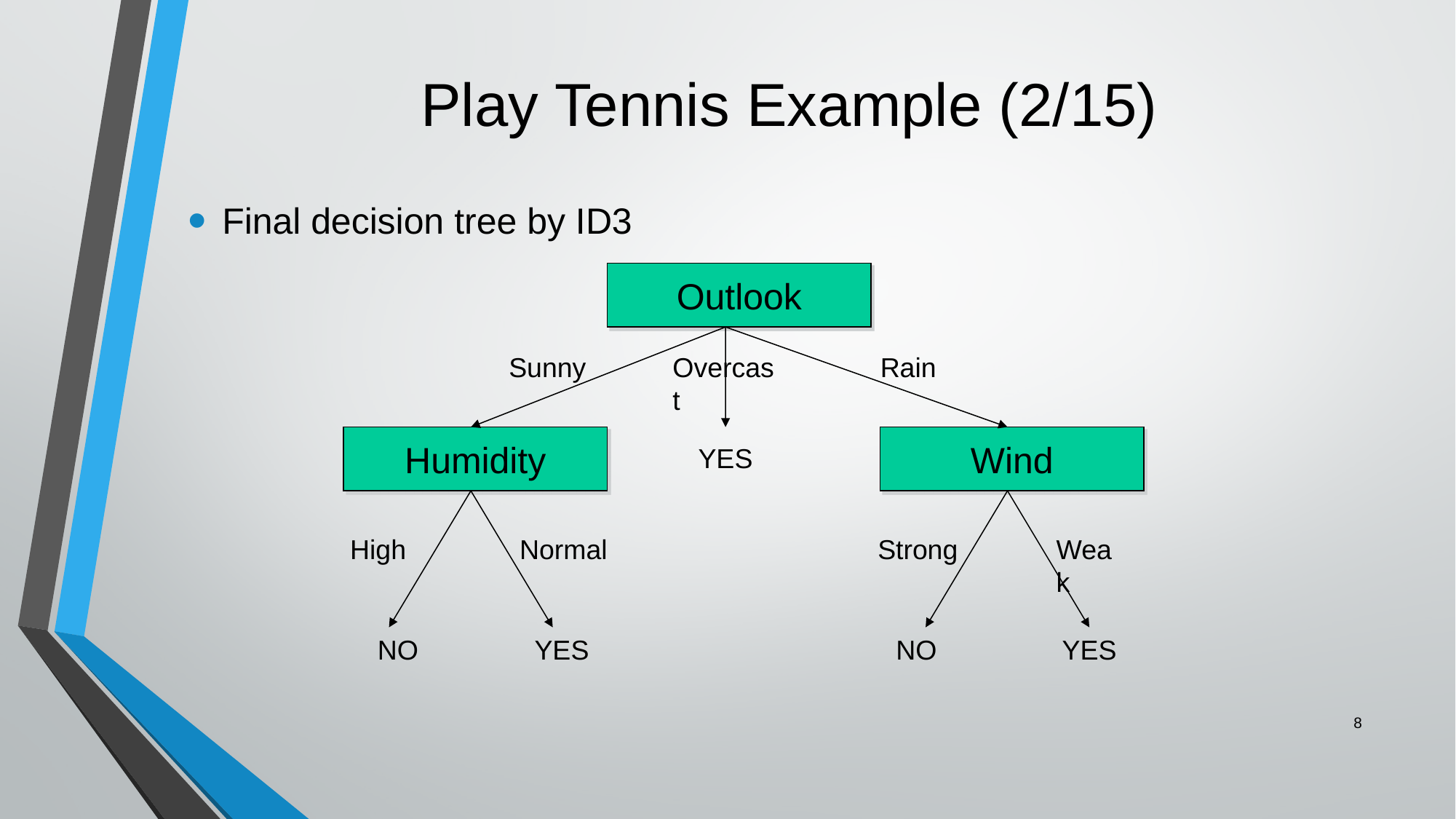

# Play Tennis Example (2/15)
Final decision tree by ID3
Outlook

Sunny
Overcast
Rain
Humidity
Wind
YES

Strong
Weak
High
Normal
NO
YES
NO
YES
8